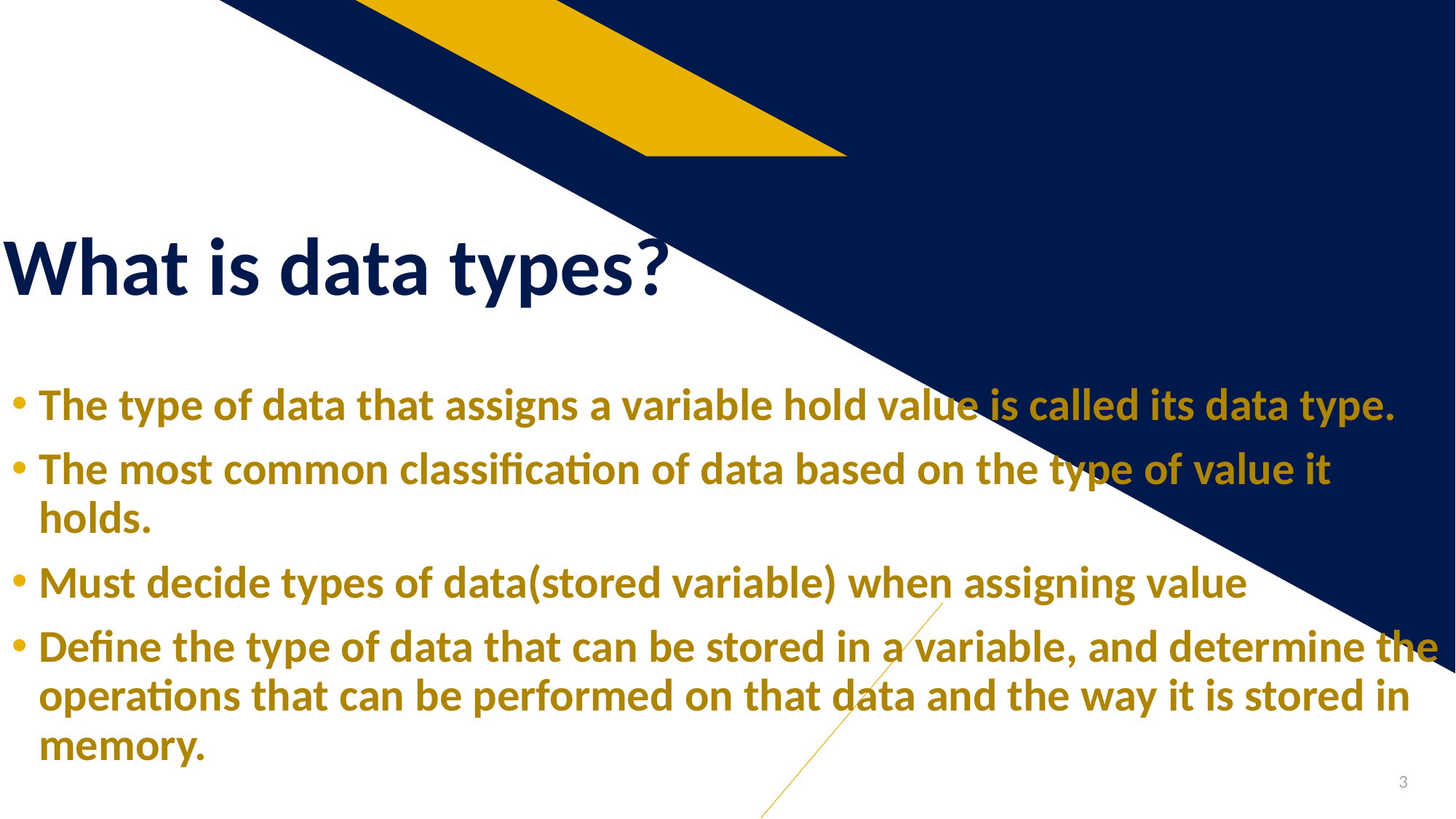

# What is data types?

The type of data that assigns a variable hold value is called its data type.
The most common classification of data based on the type of value it holds.
Must decide types of data(stored variable) when assigning value
Define the type of data that can be stored in a variable, and determine the operations that can be performed on that data and the way it is stored in memory.

3